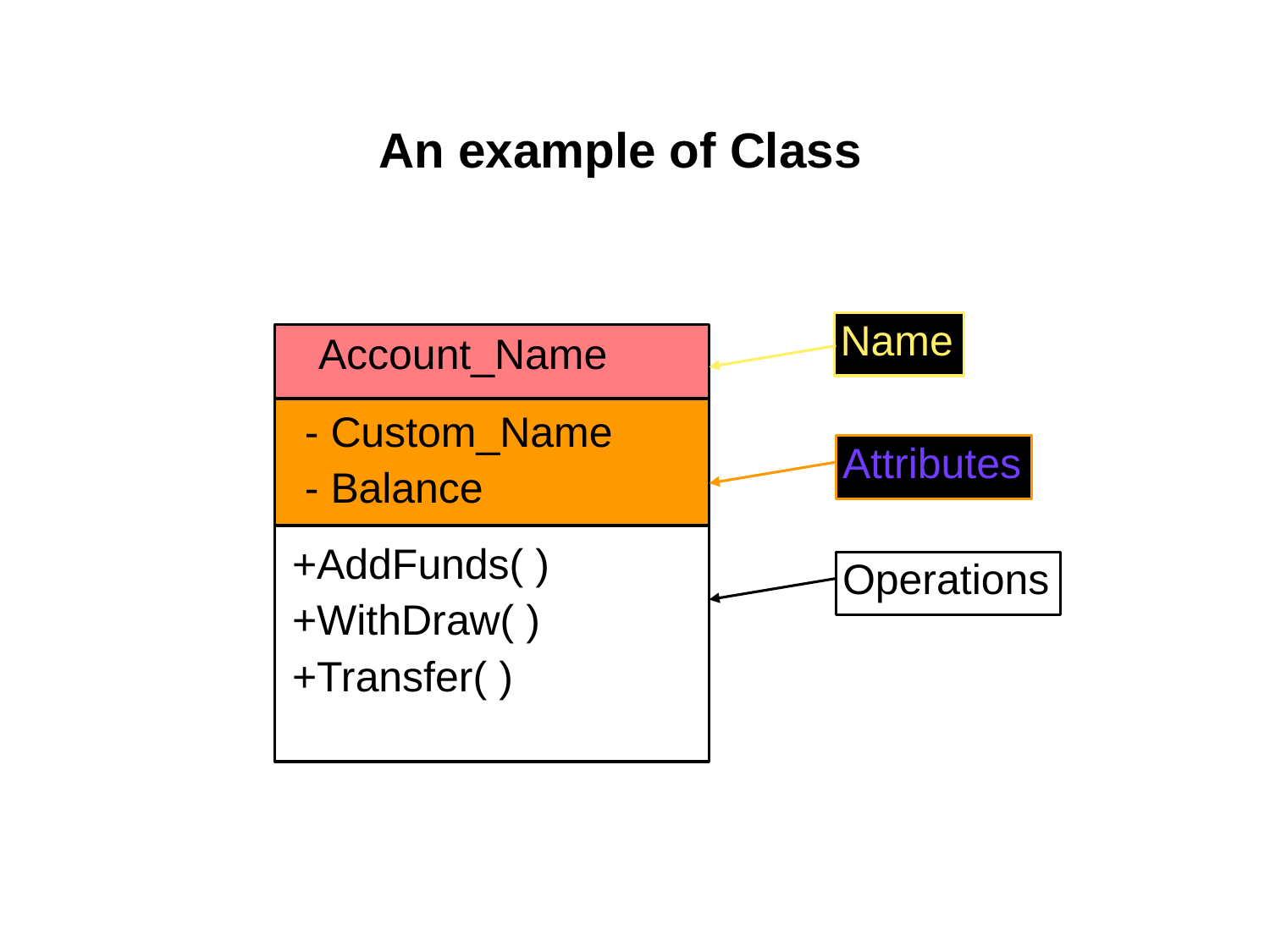

# An example of Class
Name
 Account_Name

- Custom_Name
- Balance
Attributes

+AddFunds( )
+WithDraw( )
+Transfer( )
Operations